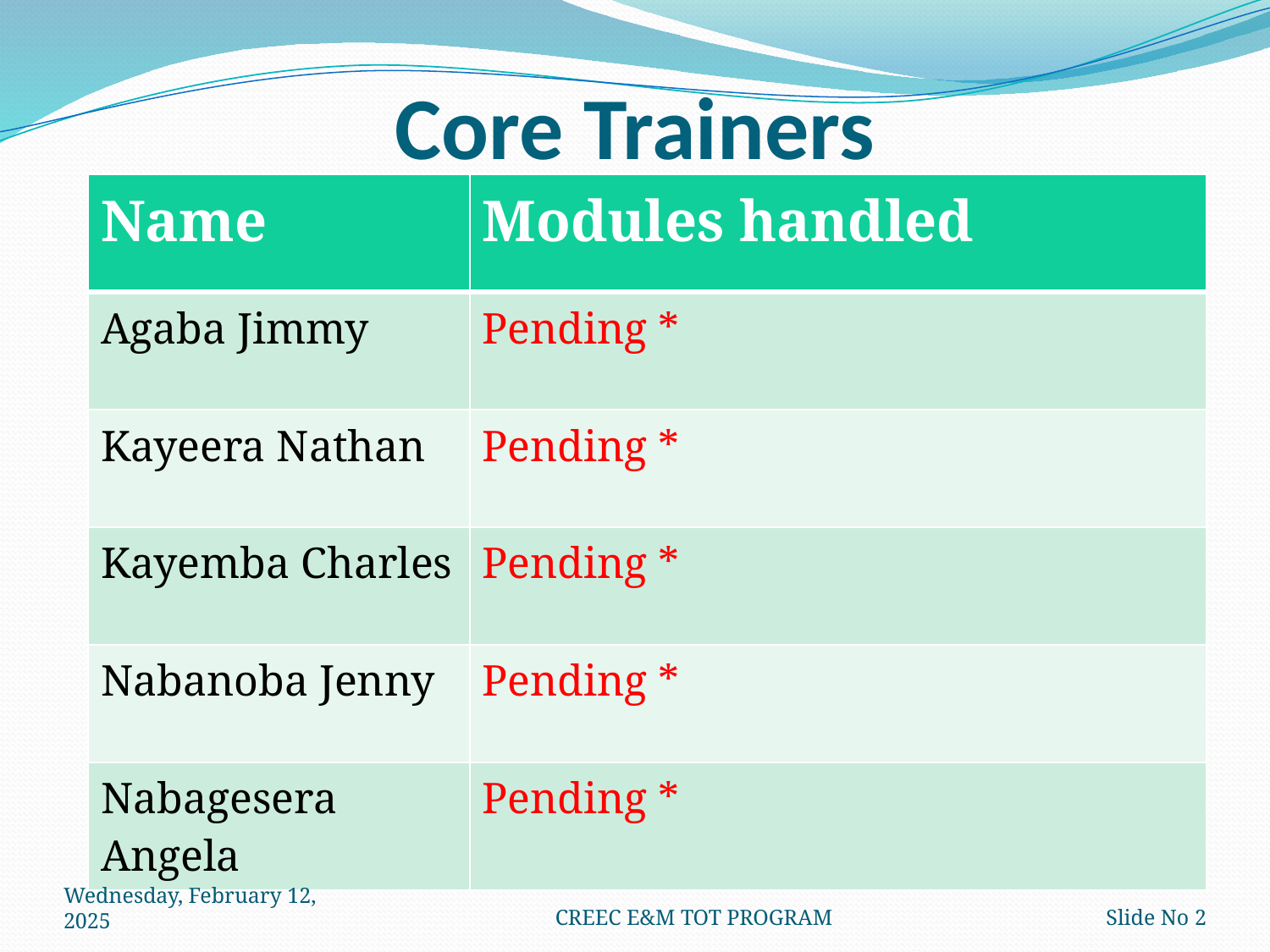

# Core Trainers
| Name | Modules handled |
| --- | --- |
| Agaba Jimmy | Pending \* |
| Kayeera Nathan | Pending \* |
| Kayemba Charles | Pending \* |
| Nabanoba Jenny | Pending \* |
| Nabagesera Angela | Pending \* |
Wednesday, February 12, 2025
CREEC E&M TOT PROGRAM
2